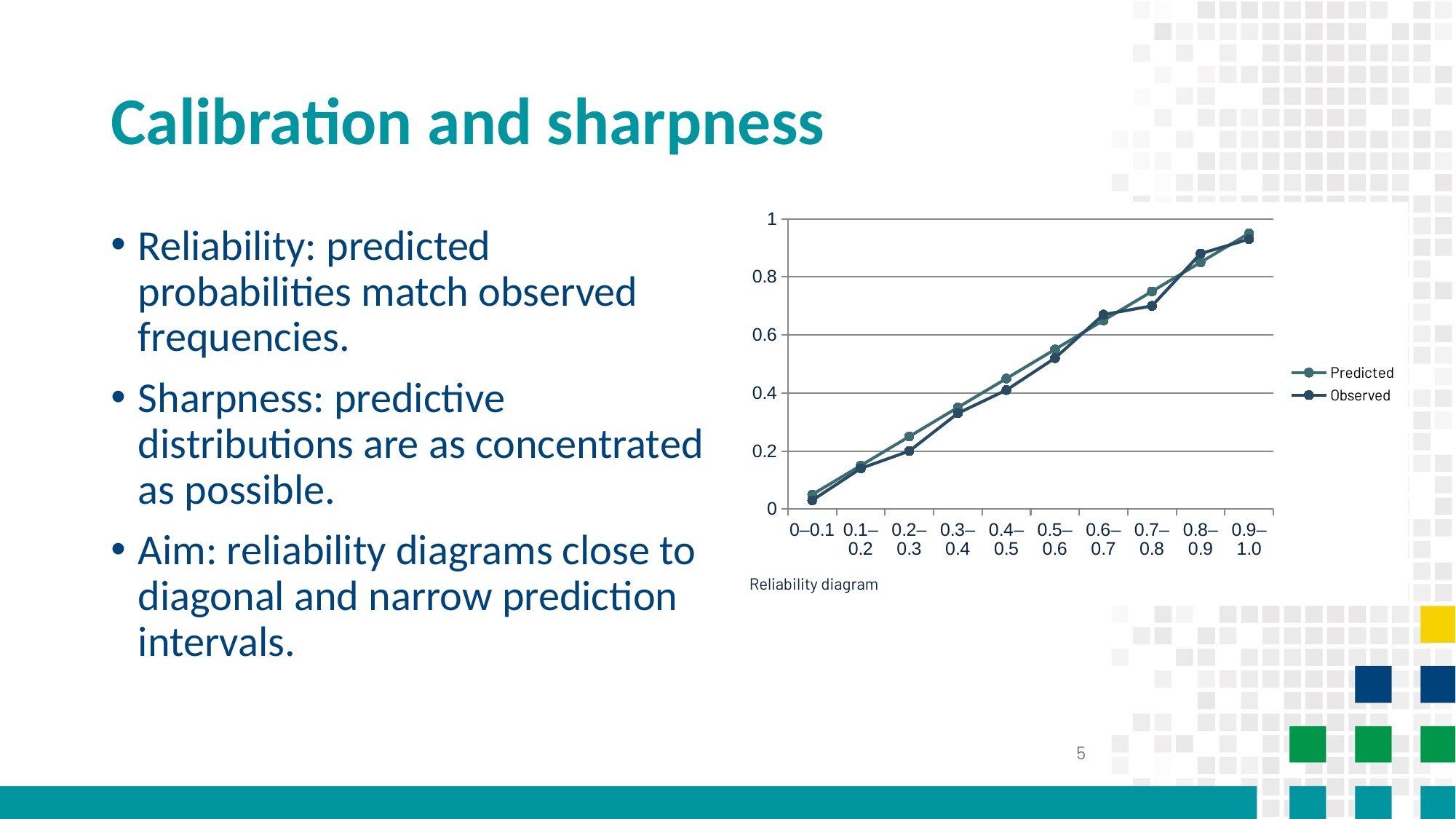

# Calibration and sharpness

### Chart

| Category | Predicted | Observed |
|---|---|---|
| 0–0.1 | 0.05 | 0.03 |
| 0.1–0.2 | 0.15 | 0.14 |
| 0.2–0.3 | 0.25 | 0.2 |
| 0.3–0.4 | 0.35 | 0.33 |
| 0.4–0.5 | 0.45 | 0.41 |
| 0.5–0.6 | 0.55 | 0.52 |
| 0.6–0.7 | 0.65 | 0.67 |
| 0.7–0.8 | 0.75 | 0.7 |
| 0.8–0.9 | 0.85 | 0.88 |
| 0.9–1.0 | 0.95 | 0.93 |
Reliability: predicted probabilities match observed frequencies.
Sharpness: predictive distributions are as concentrated as possible.
Aim: reliability diagrams close to diagonal and narrow prediction intervals.
Reliability diagram
5